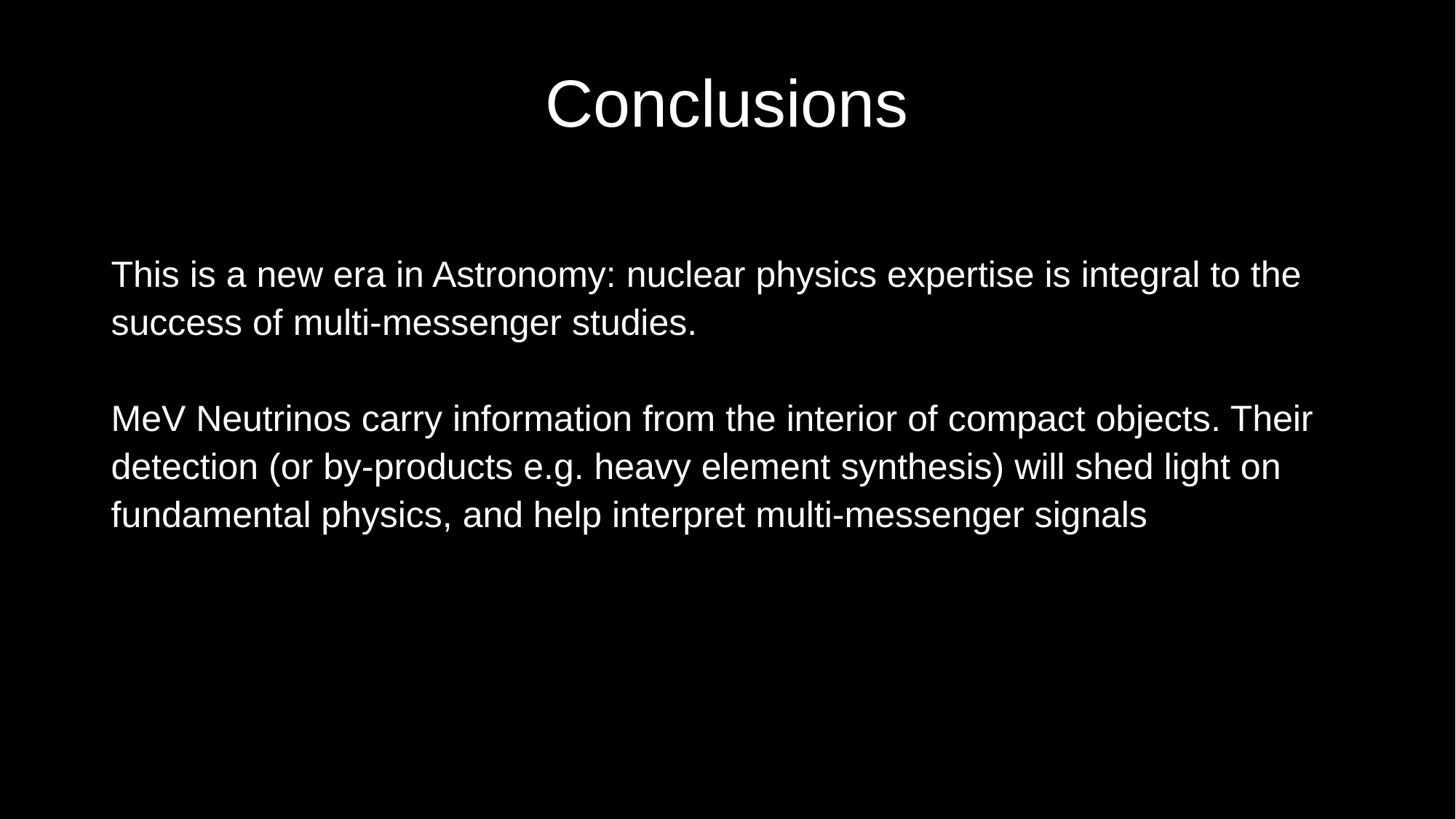

Conclusions

This is a new era in Astronomy: nuclear physics expertise is integral to the success of multi-messenger studies.

MeV Neutrinos carry information from the interior of compact objects. Their detection (or by-products e.g. heavy element synthesis) will shed light on fundamental physics, and help interpret multi-messenger signals